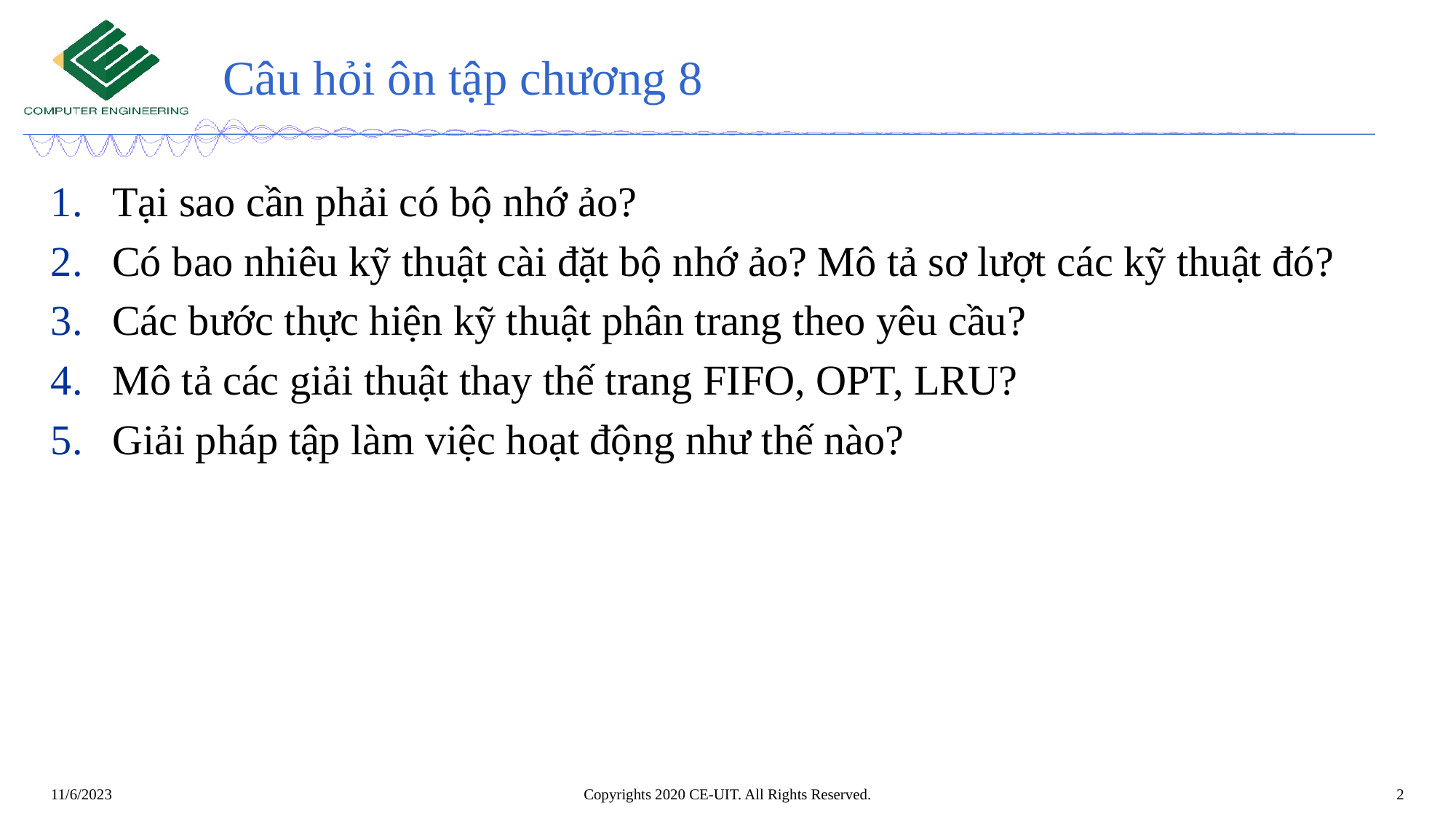

# Câu hỏi ôn tập chương 8
Tại sao cần phải có bộ nhớ ảo?
Có bao nhiêu kỹ thuật cài đặt bộ nhớ ảo? Mô tả sơ lượt các kỹ thuật đó?
Các bước thực hiện kỹ thuật phân trang theo yêu cầu?
Mô tả các giải thuật thay thế trang FIFO, OPT, LRU?
Giải pháp tập làm việc hoạt động như thế nào?
Copyrights 2020 CE-UIT. All Rights Reserved.
2
11/6/2023